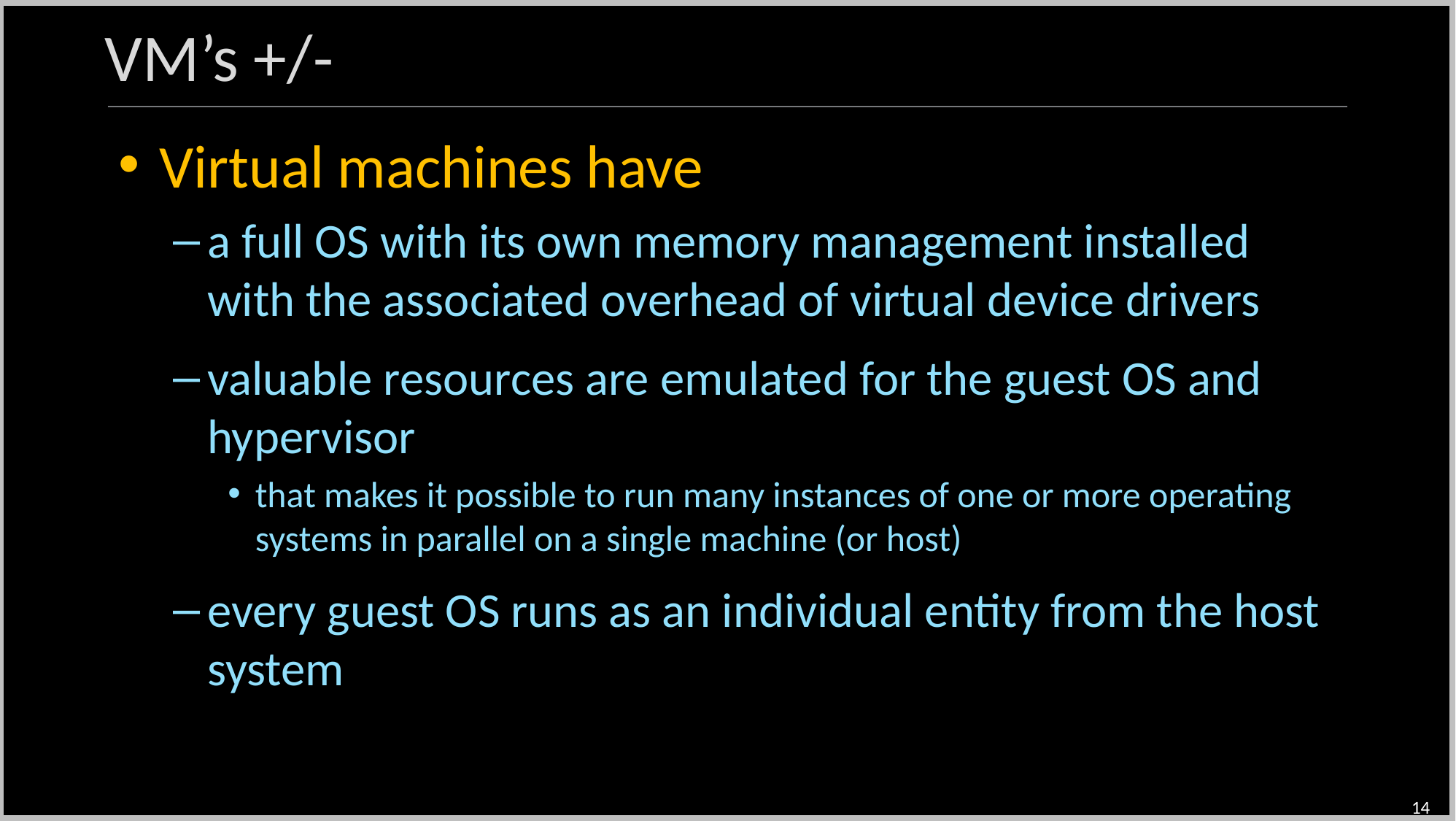

VM’s +/-
Virtual machines have
a full OS with its own memory management installed with the associated overhead of virtual device drivers

valuable resources are emulated for the guest OS and hypervisor
that makes it possible to run many instances of one or more operating systems in parallel on a single machine (or host)

every guest OS runs as an individual entity from the host system
14